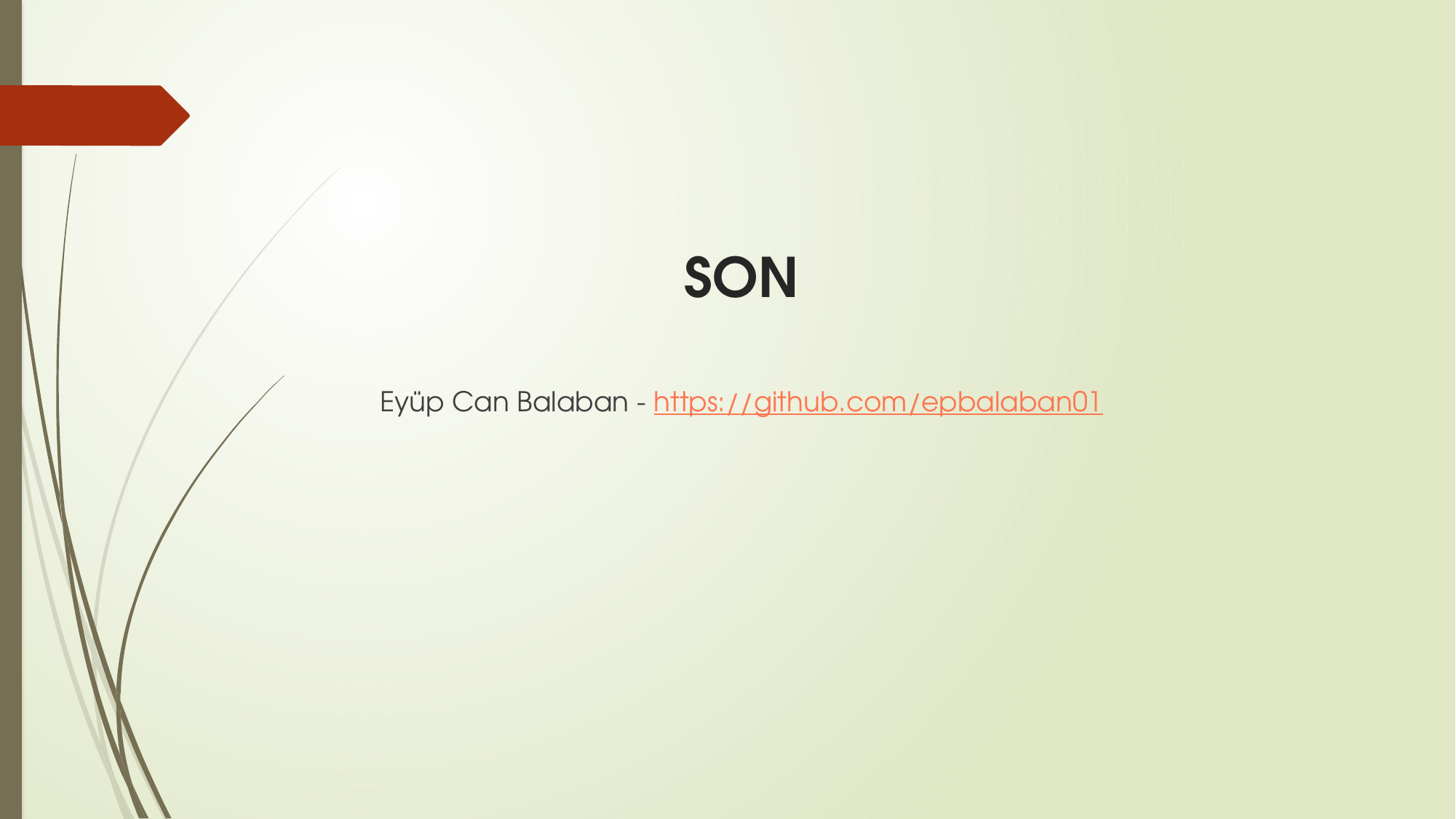

# SON
Eyüp Can Balaban - https://github.com/epbalaban01